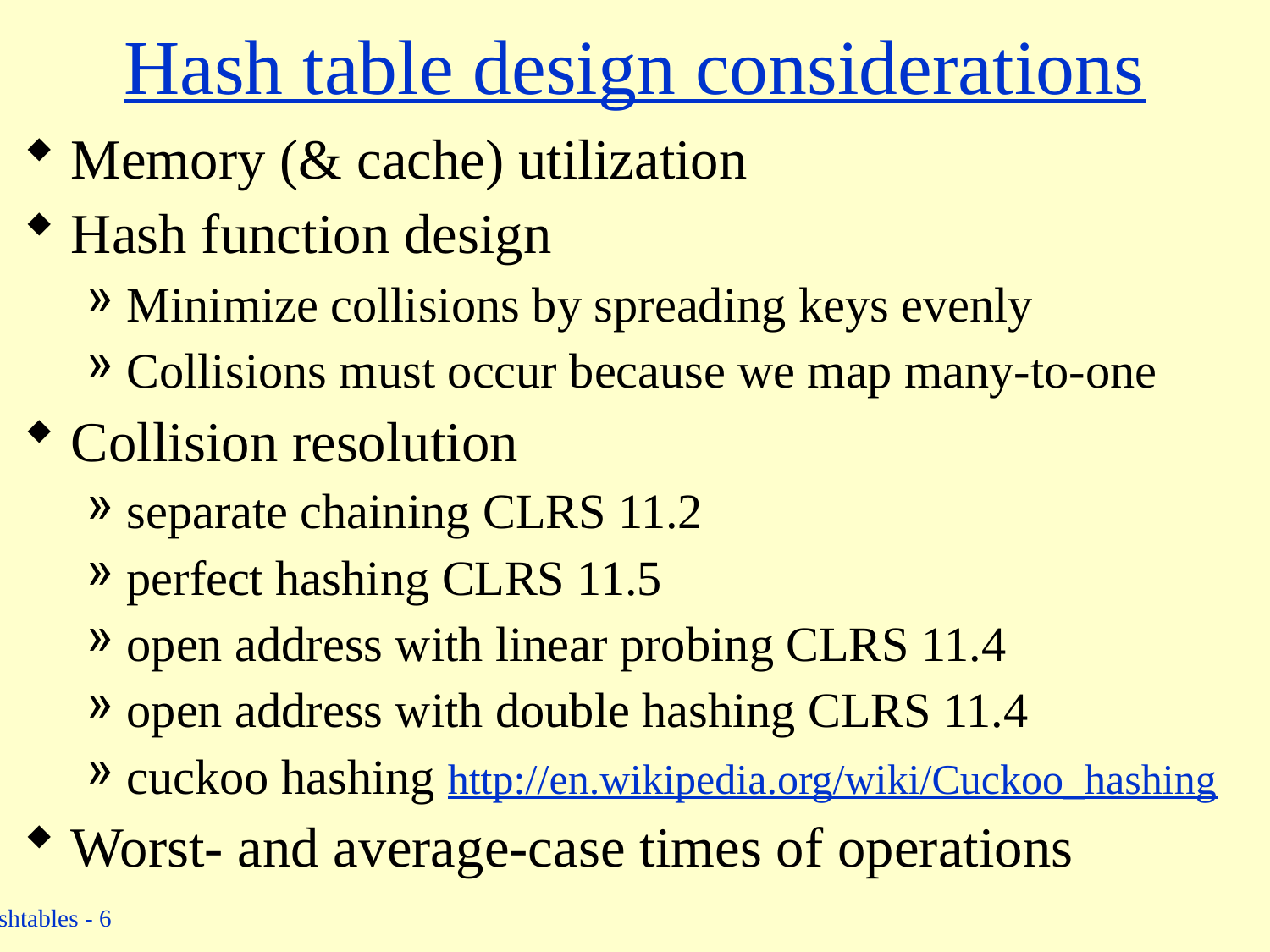

# Hash table design considerations
Memory (& cache) utilization
Hash function design
Minimize collisions by spreading keys evenly
Collisions must occur because we map many-to-one
Collision resolution
separate chaining CLRS 11.2
perfect hashing CLRS 11.5
open address with linear probing CLRS 11.4
open address with double hashing CLRS 11.4
cuckoo hashing http://en.wikipedia.org/wiki/Cuckoo_hashing
Worst- and average-case times of operations